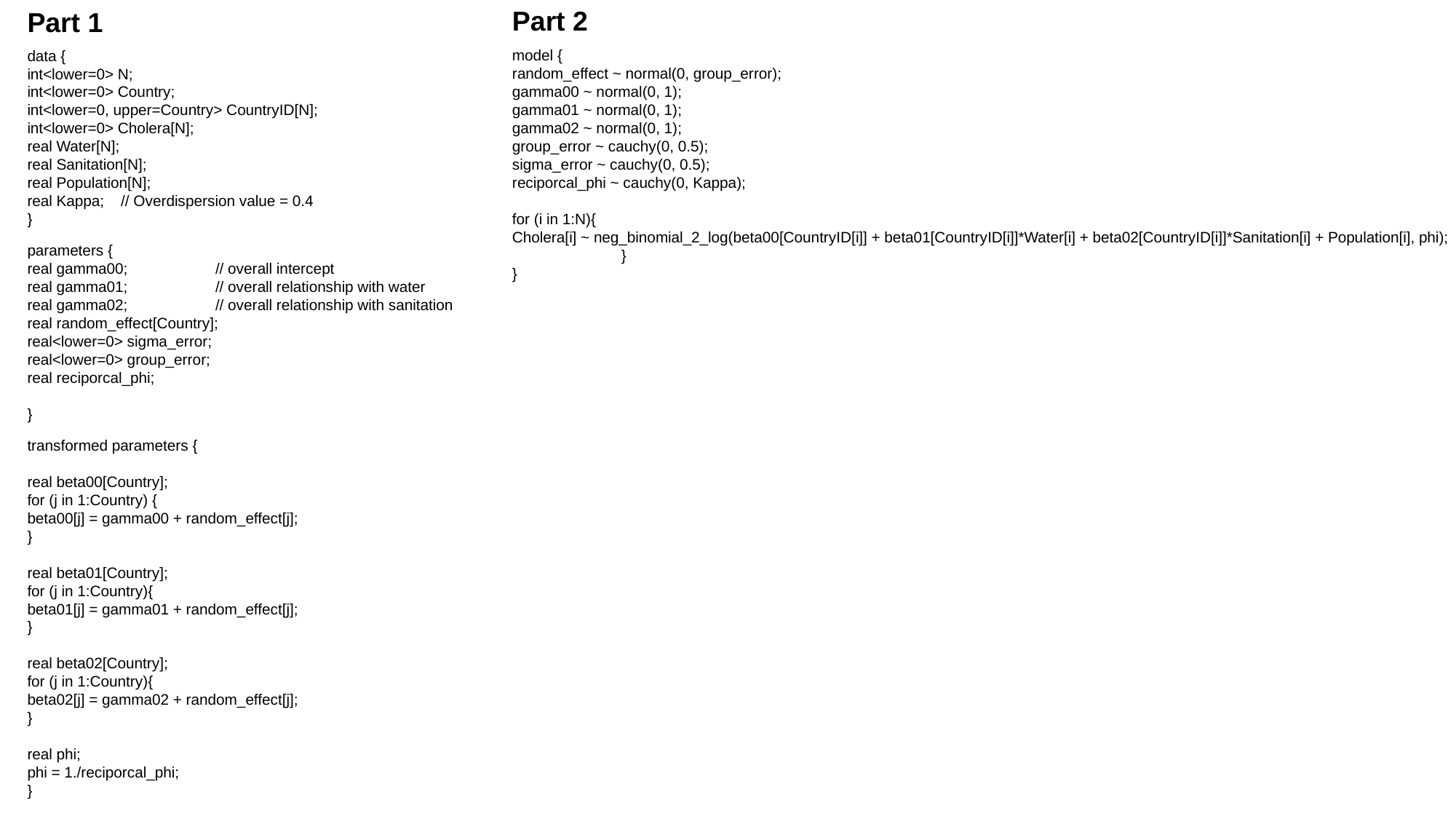

Part 1
Part 2
model {
random_effect ~ normal(0, group_error);
gamma00 ~ normal(0, 1);
gamma01 ~ normal(0, 1);
gamma02 ~ normal(0, 1);
group_error ~ cauchy(0, 0.5);
sigma_error ~ cauchy(0, 0.5);
reciporcal_phi ~ cauchy(0, Kappa);

for (i in 1:N){
Cholera[i] ~ neg_binomial_2_log(beta00[CountryID[i]] + beta01[CountryID[i]]*Water[i] + beta02[CountryID[i]]*Sanitation[i] + Population[i], phi);
	}
}
data {
int<lower=0> N;
int<lower=0> Country;
int<lower=0, upper=Country> CountryID[N];
int<lower=0> Cholera[N];
real Water[N];
real Sanitation[N];
real Population[N];
real Kappa;    // Overdispersion value = 0.4
}
parameters {
real gamma00;                     // overall intercept
real gamma01;                     // overall relationship with water
real gamma02;                     // overall relationship with sanitation
real random_effect[Country];
real<lower=0> sigma_error;
real<lower=0> group_error;
real reciporcal_phi;

}
transformed parameters {

real beta00[Country];
for (j in 1:Country) {
beta00[j] = gamma00 + random_effect[j];
}

real beta01[Country];
for (j in 1:Country){
beta01[j] = gamma01 + random_effect[j];
}

real beta02[Country];
for (j in 1:Country){
beta02[j] = gamma02 + random_effect[j];
}

real phi;
phi = 1./reciporcal_phi;
}